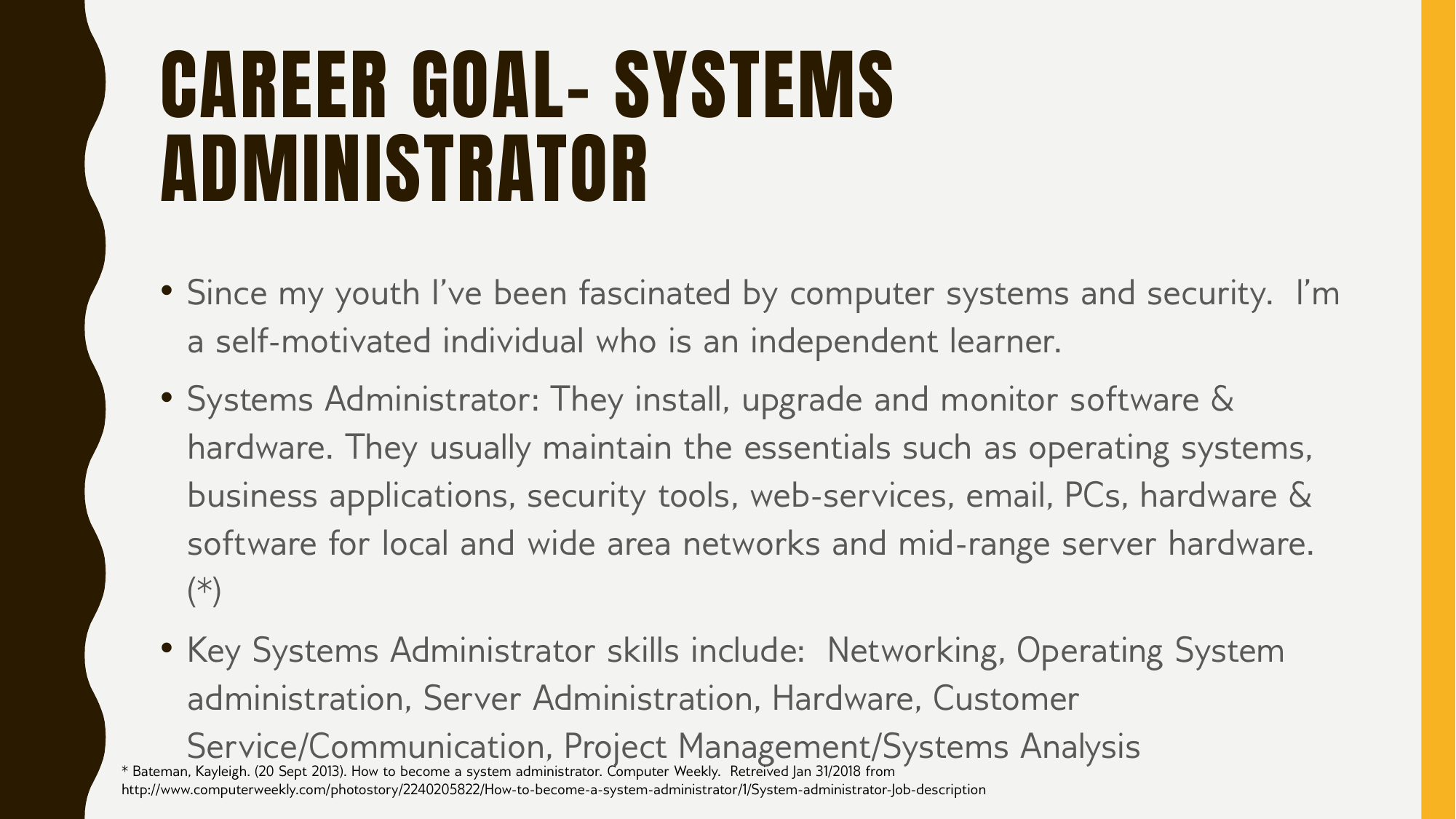

# Career Goal- Systems Administrator
Since my youth I’ve been fascinated by computer systems and security.  I’m a self-motivated individual who is an independent learner.
Systems Administrator: They install, upgrade and monitor software & hardware. They usually maintain the essentials such as operating systems, business applications, security tools, web-services, email, PCs, hardware & software for local and wide area networks and mid-range server hardware.  (*)
Key Systems Administrator skills include:  Networking, Operating System administration, Server Administration, Hardware, Customer Service/Communication, Project Management/Systems Analysis

* Bateman, Kayleigh. (20 Sept 2013). How to become a system administrator. Computer Weekly.  Retreived Jan 31/2018 from http://www.computerweekly.com/photostory/2240205822/How-to-become-a-system-administrator/1/System-administrator-Job-description